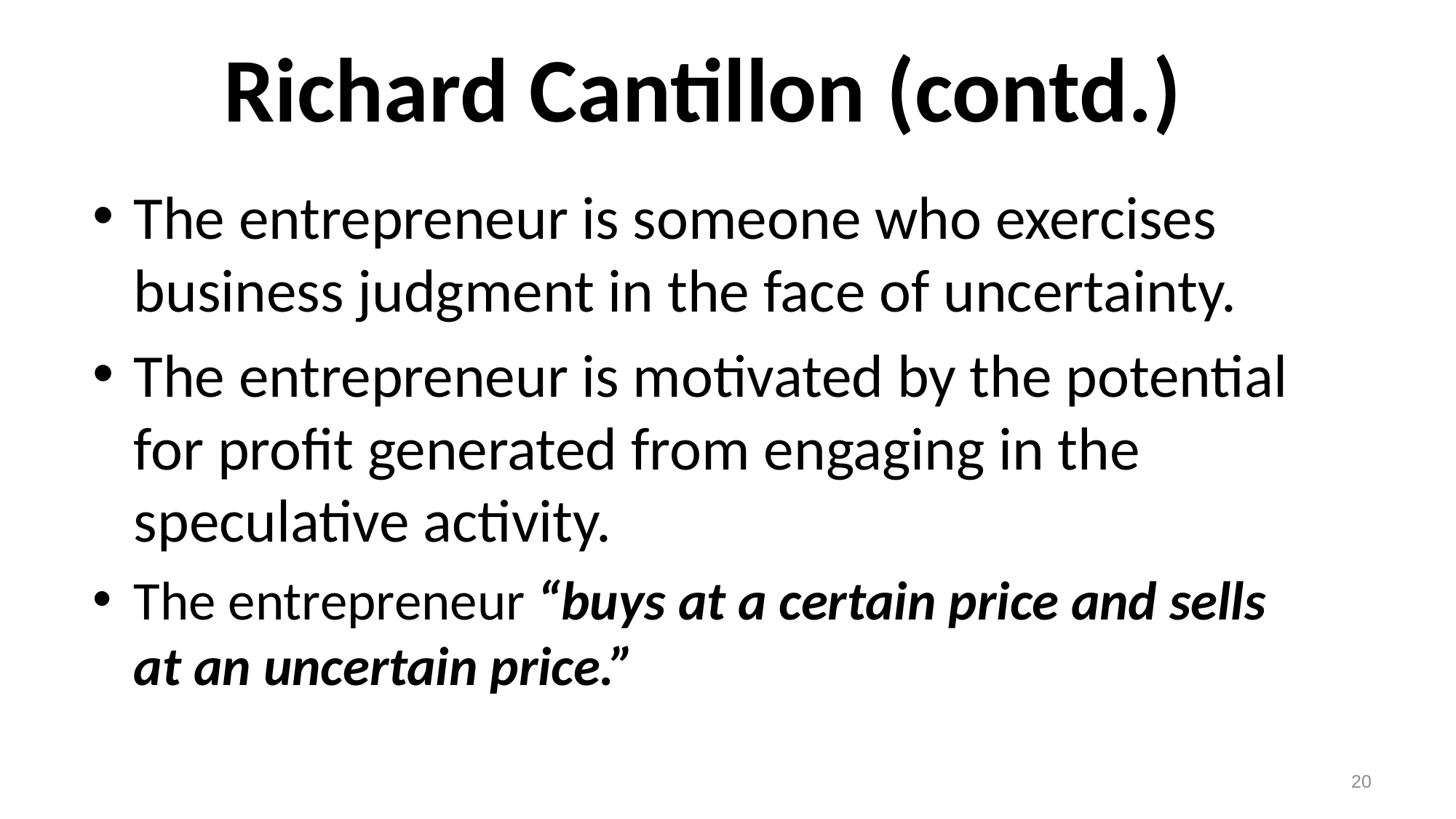

Richard Cantillon (contd.)
The entrepreneur is someone who exercises business judgment in the face of uncertainty.
The entrepreneur is motivated by the potential for profit generated from engaging in the speculative activity.
The entrepreneur “buys at a certain price and sells at an uncertain price.”
20